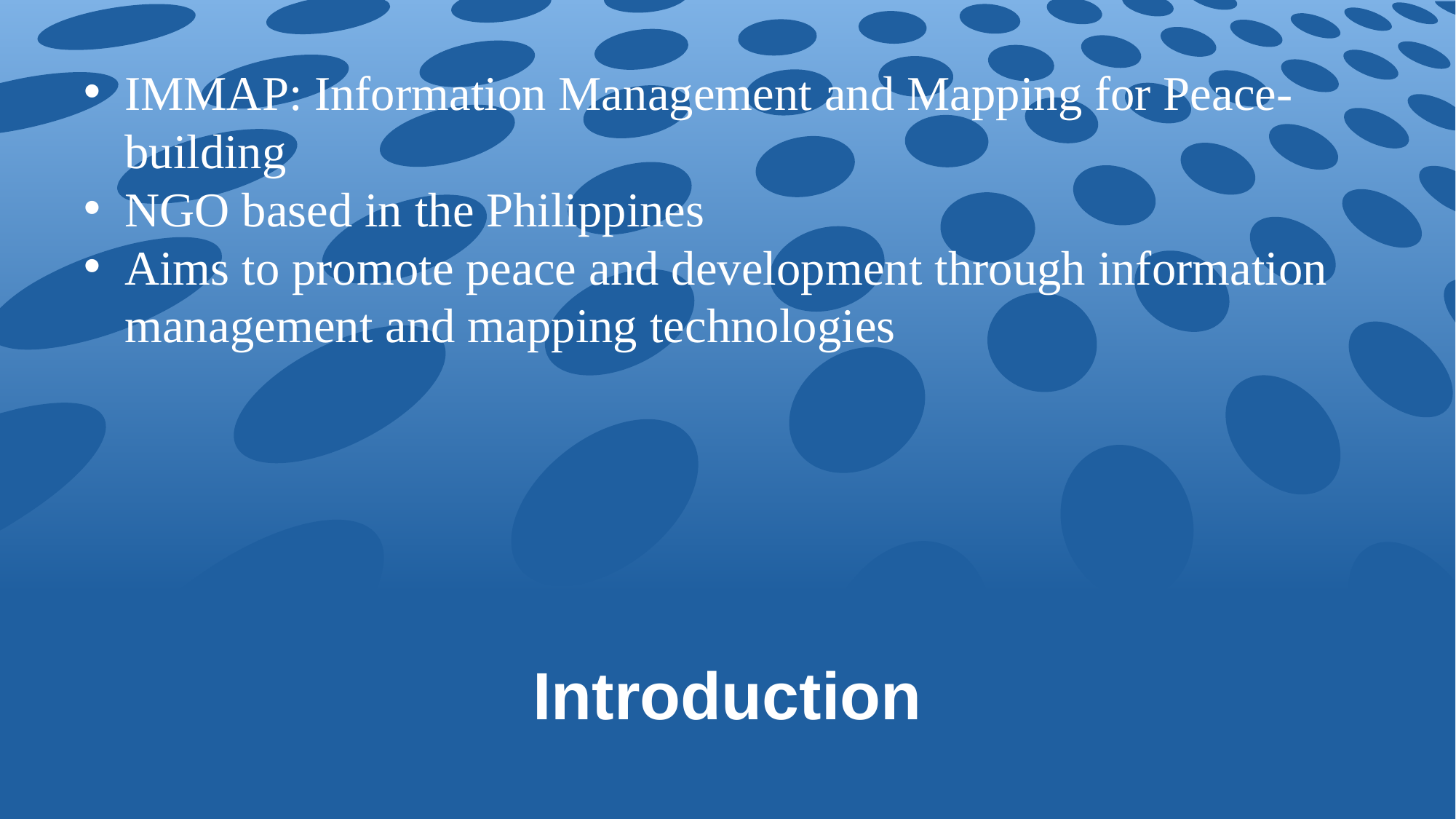

IMMAP: Information Management and Mapping for Peace-building
NGO based in the Philippines
Aims to promote peace and development through information management and mapping technologies

# Introduction